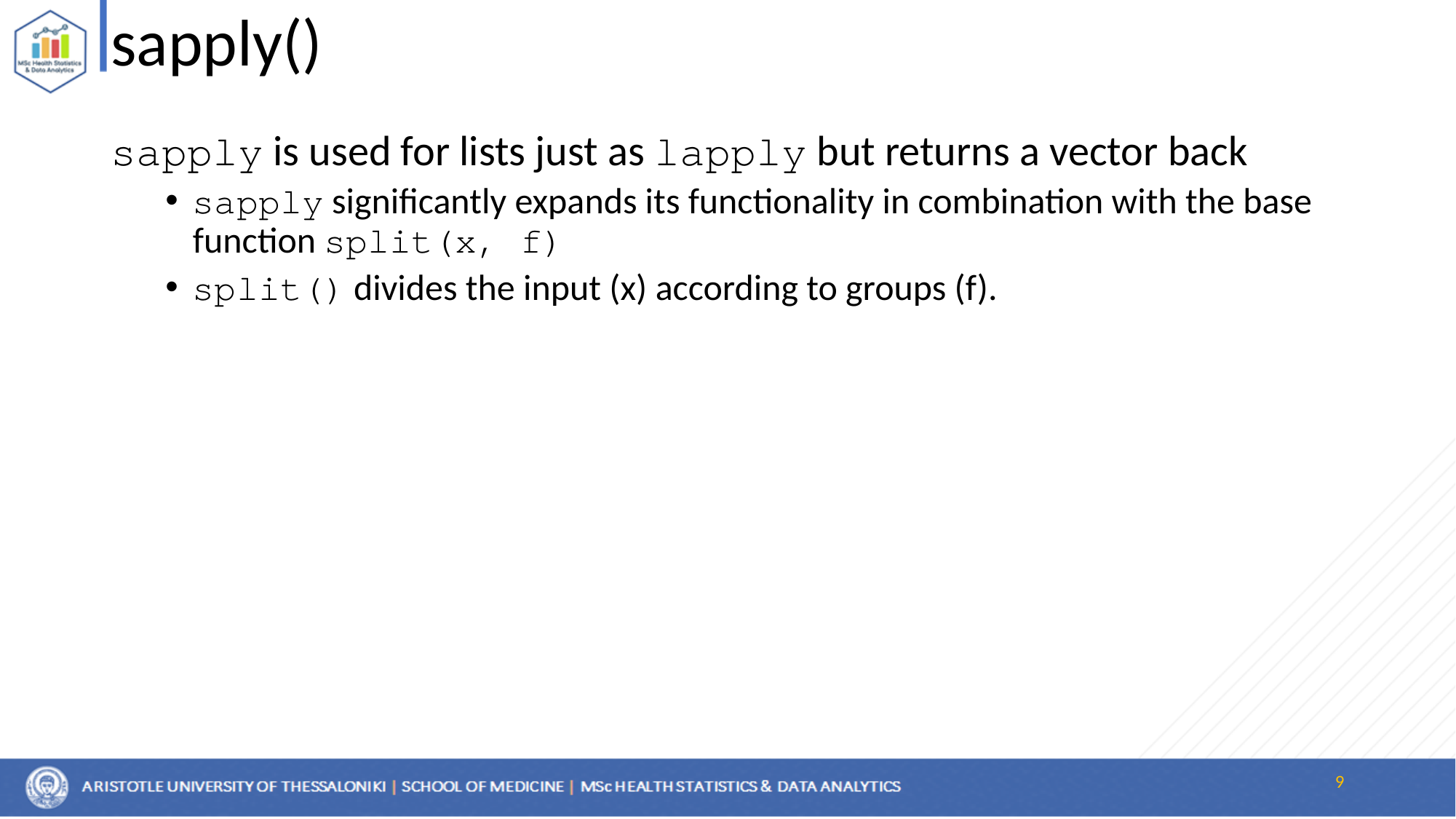

# sapply()
sapply is used for lists just as lapply but returns a vector back
sapply significantly expands its functionality in combination with the base function split(x, f)
split() divides the input (x) according to groups (f).
9